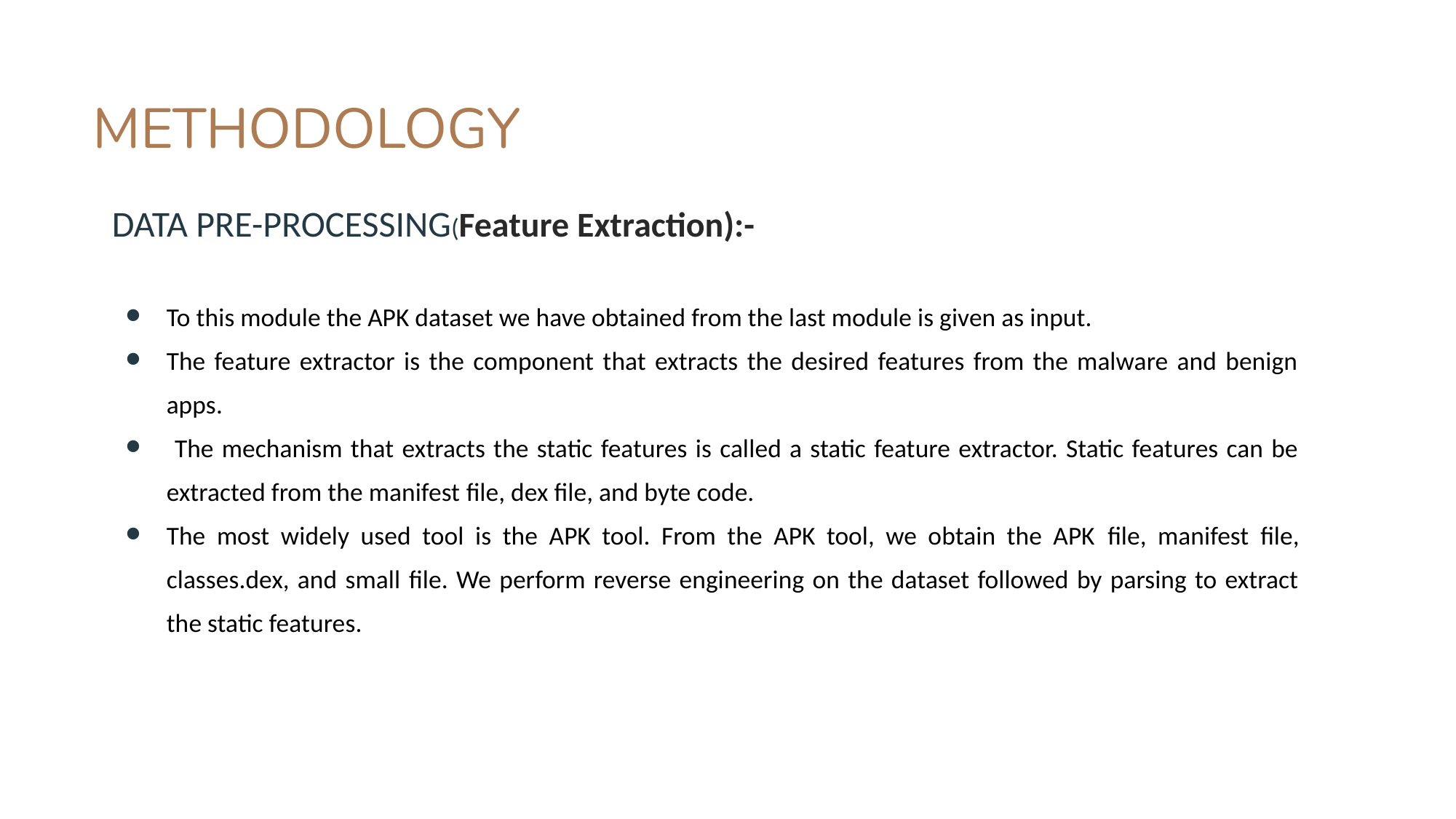

# METHODOLOGY

DATA PRE-PROCESSING(Feature Extraction):-
To this module the APK dataset we have obtained from the last module is given as input.
The feature extractor is the component that extracts the desired features from the malware and benign apps.
 The mechanism that extracts the static features is called a static feature extractor. Static features can be extracted from the manifest ﬁle, dex ﬁle, and byte code.
The most widely used tool is the APK tool. From the APK tool, we obtain the APK ﬁle, manifest ﬁle, classes.dex, and small ﬁle. We perform reverse engineering on the dataset followed by parsing to extract the static features.